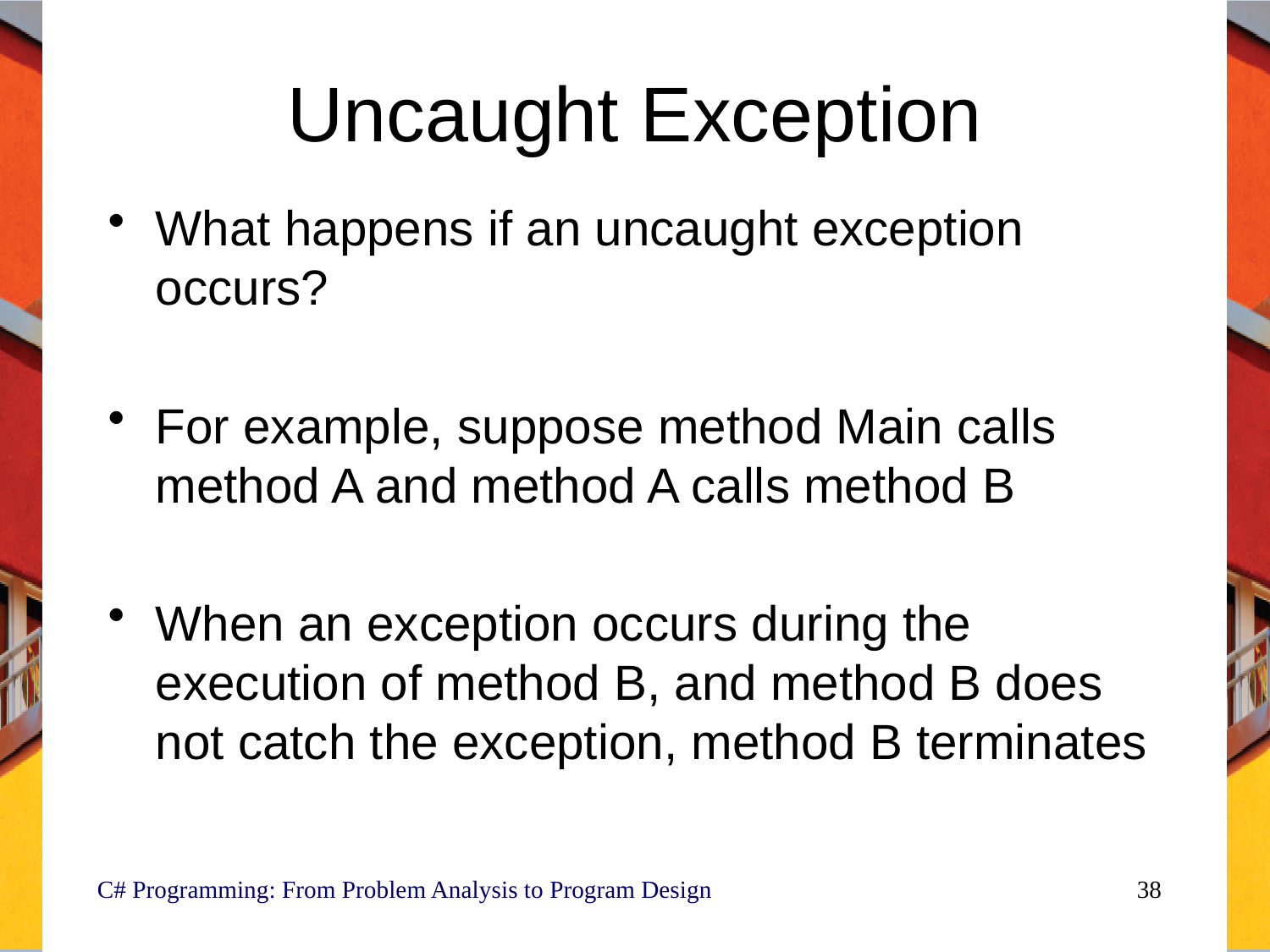

# Uncaught Exception
What happens if an uncaught exception occurs?

For example, suppose method Main calls method A and method A calls method B

When an exception occurs during the execution of method B, and method B does not catch the exception, method B terminates

C# Programming: From Problem Analysis to Program Design

38